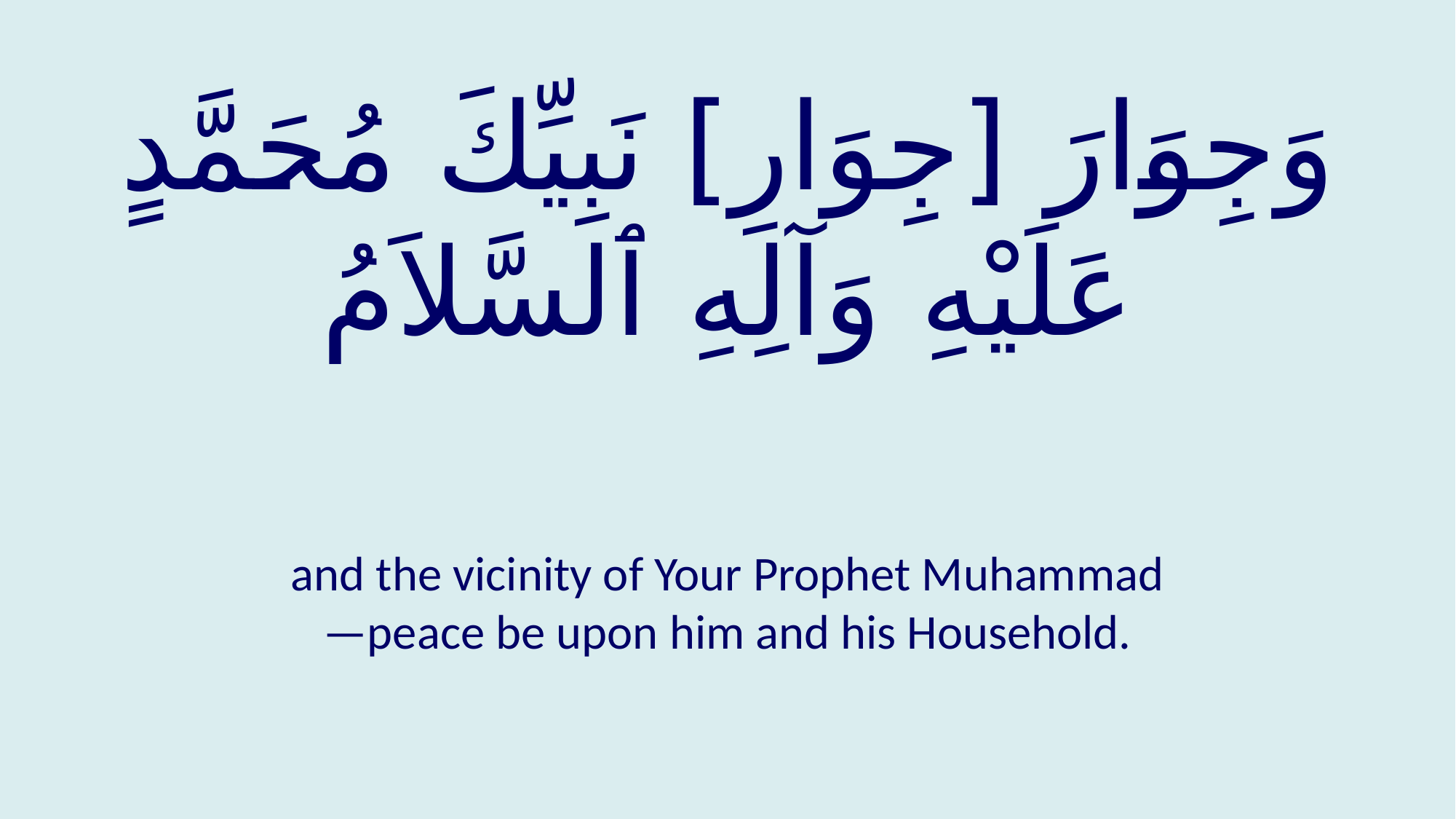

# وَجِوَارَ [جِوَارِ] نَبِيِّكَ مُحَمَّدٍ عَلَيْهِ وَآلِهِ ٱلسَّلاَمُ
and the vicinity of Your Prophet Muhammad—peace be upon him and his Household.